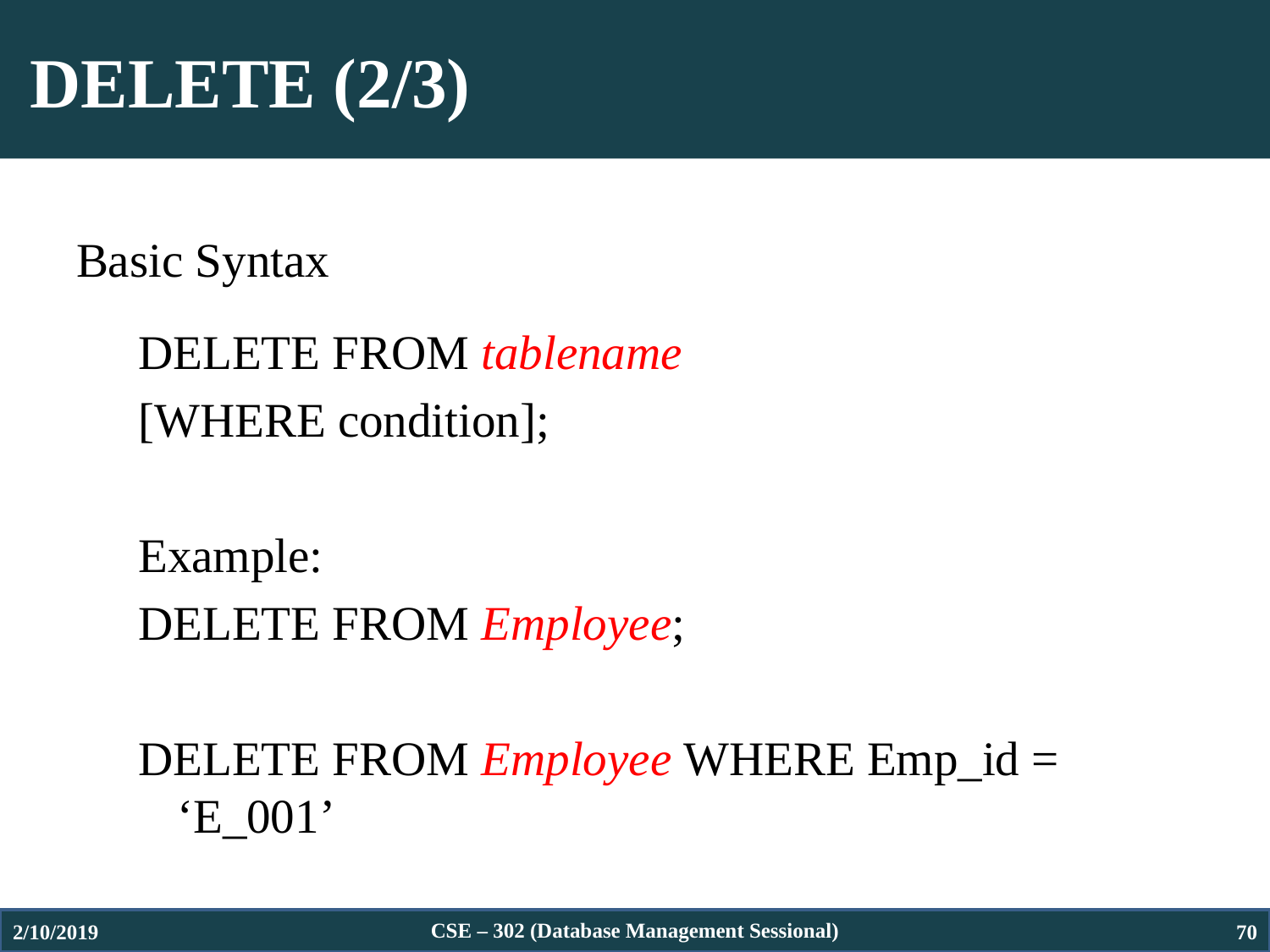

# DELETE (2/3)
Basic Syntax

DELETE FROM tablename
[WHERE condition];

Example:
DELETE FROM Employee;

DELETE FROM Employee WHERE Emp_id = ‘E_001’
2/10/2019
CSE – 302 (Database Management Sessional)
70